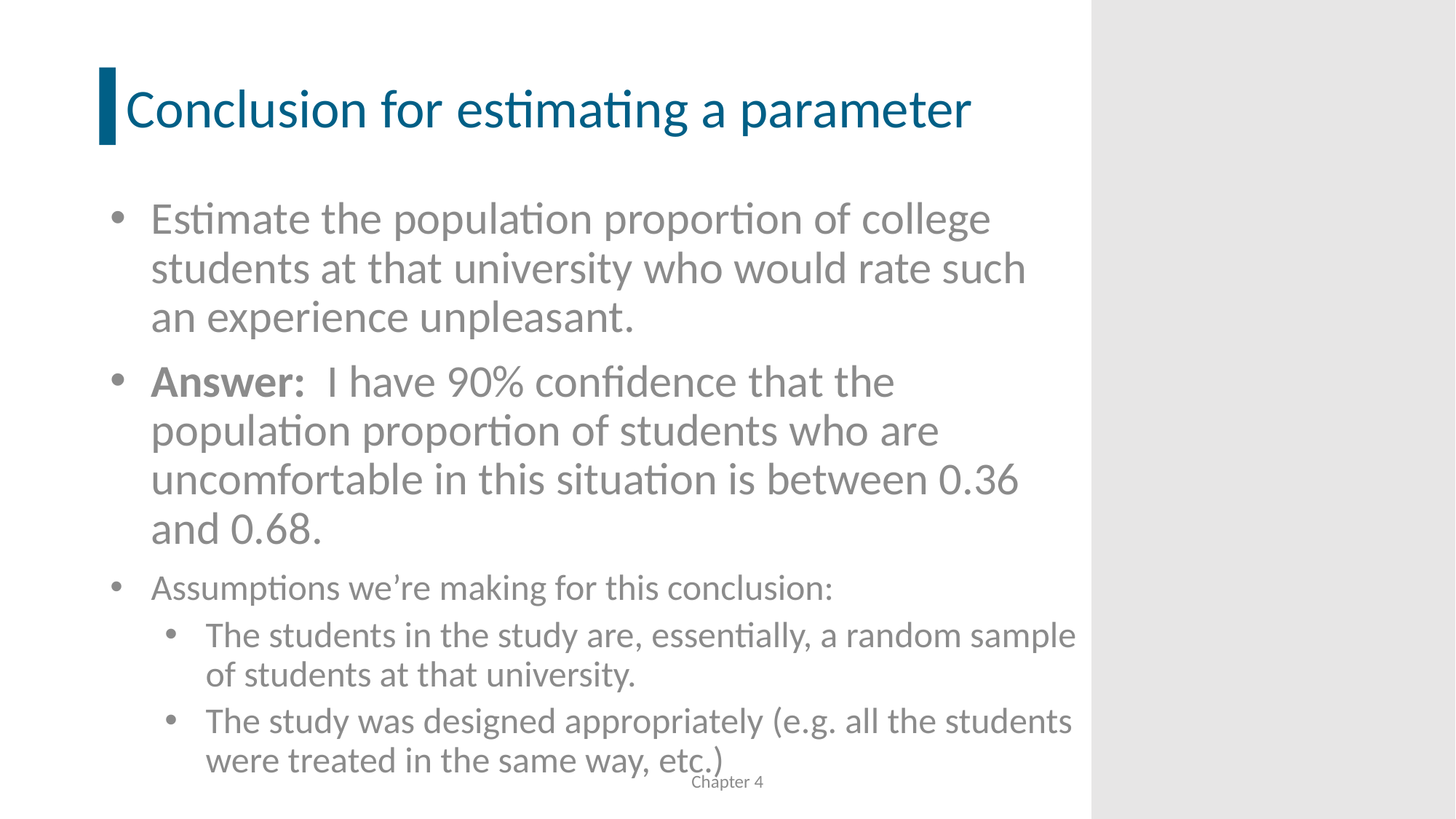

# Conclusion for estimating a parameter

Estimate the population proportion of college students at that university who would rate such an experience unpleasant.
Answer:  I have 90% confidence that the population proportion of students who are uncomfortable in this situation is between 0.36 and 0.68.
Assumptions we’re making for this conclusion:
The students in the study are, essentially, a random sample of students at that university.
The study was designed appropriately (e.g. all the students were treated in the same way, etc.)
Chapter 4
69